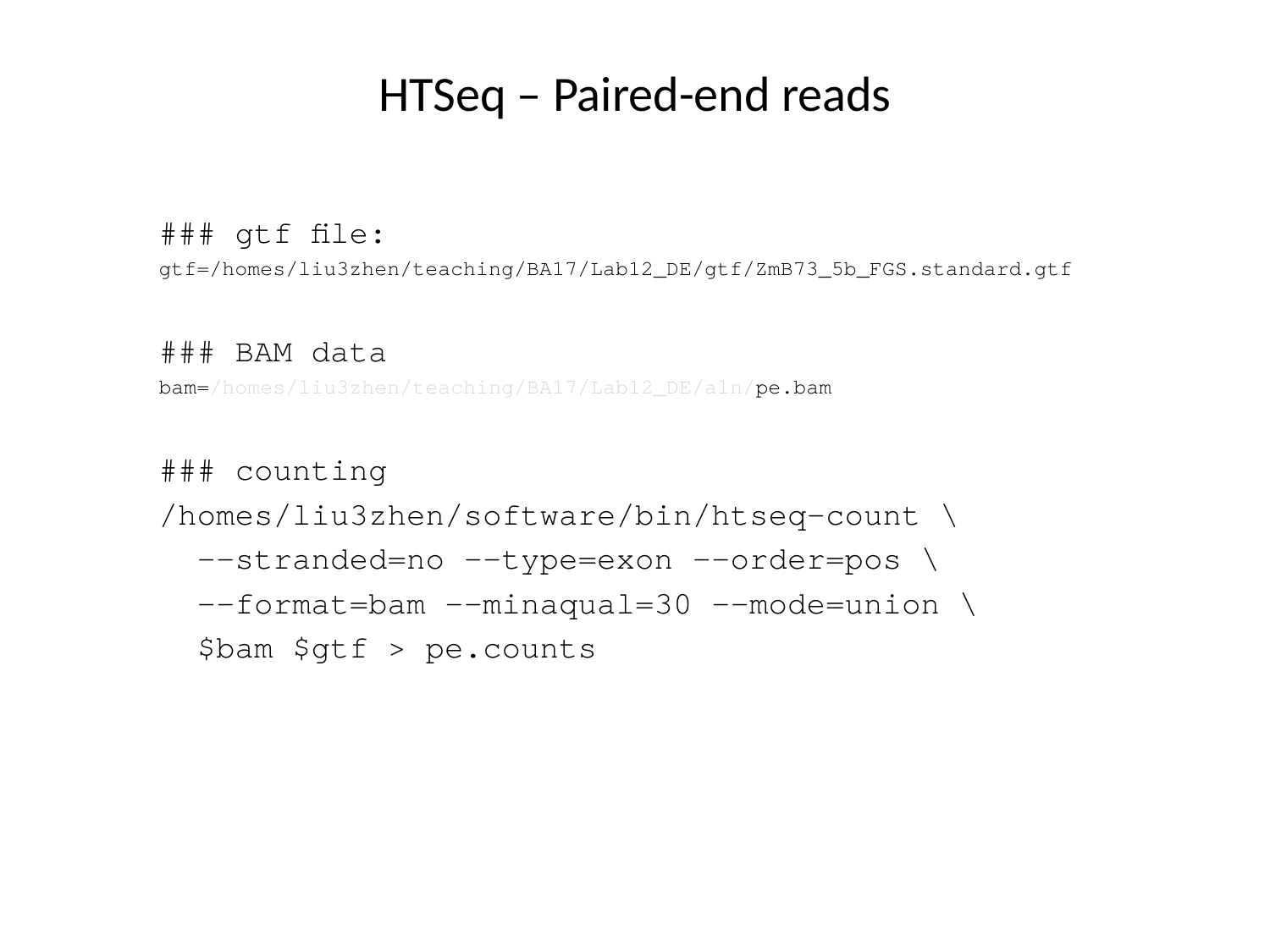

# HTSeq – Paired-end reads
### gtf file:
gtf=/homes/liu3zhen/teaching/BA17/Lab12_DE/gtf/ZmB73_5b_FGS.standard.gtf

### BAM data
bam=/homes/liu3zhen/teaching/BA17/Lab12_DE/aln/pe.bam

### counting
/homes/liu3zhen/software/bin/htseq-count \
  --stranded=no --type=exon --order=pos \
  --format=bam --minaqual=30 --mode=union \
  $bam $gtf > pe.counts